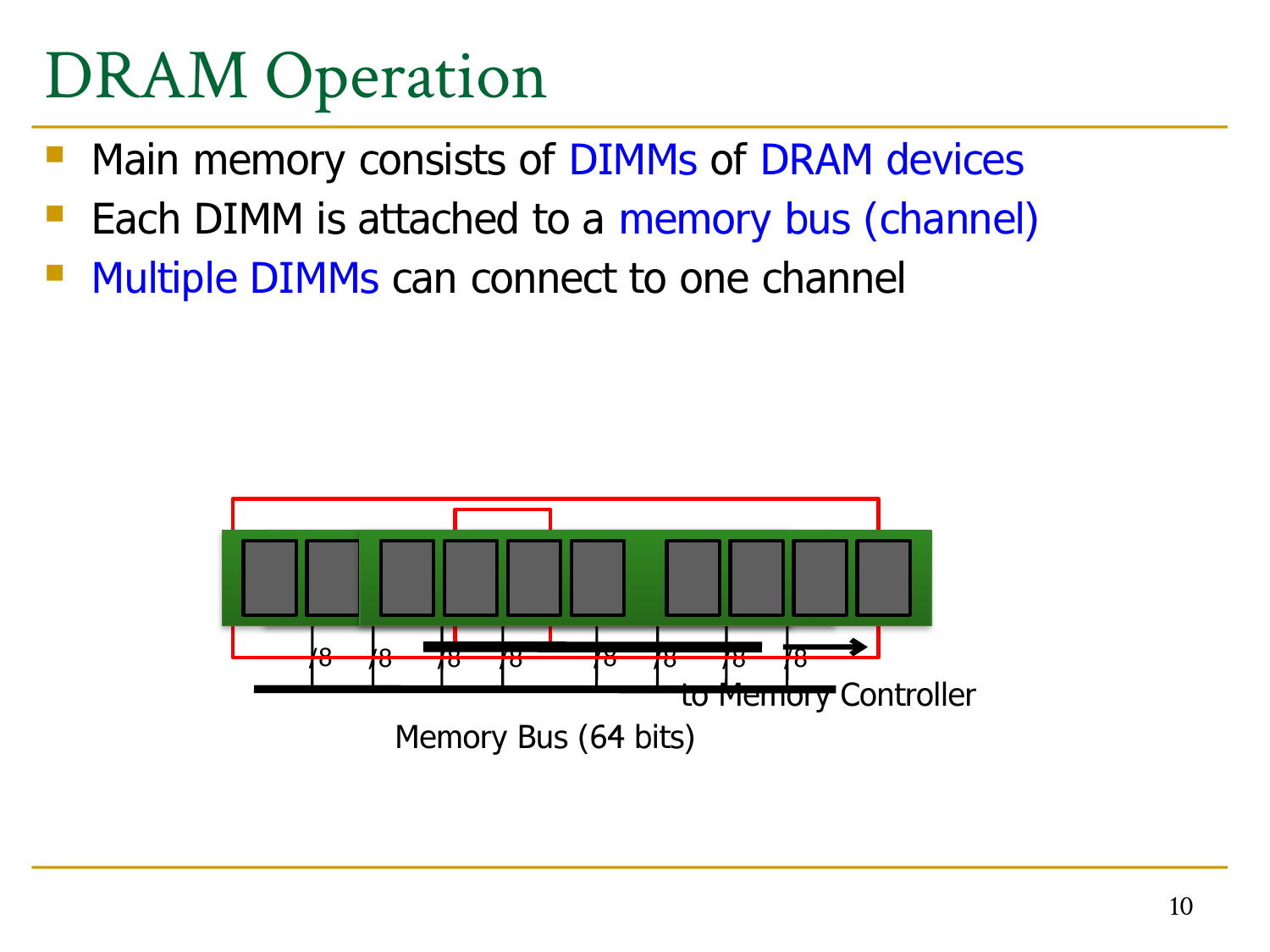

# DRAM Operation
Main memory consists of DIMMs of DRAM devices
Each DIMM is attached to a memory bus (channel)
Multiple DIMMs can connect to one channel

to Memory Controller

Memory Bus (64 bits)
/8
/8
/8
/8
/8
/8
/8
/8
10